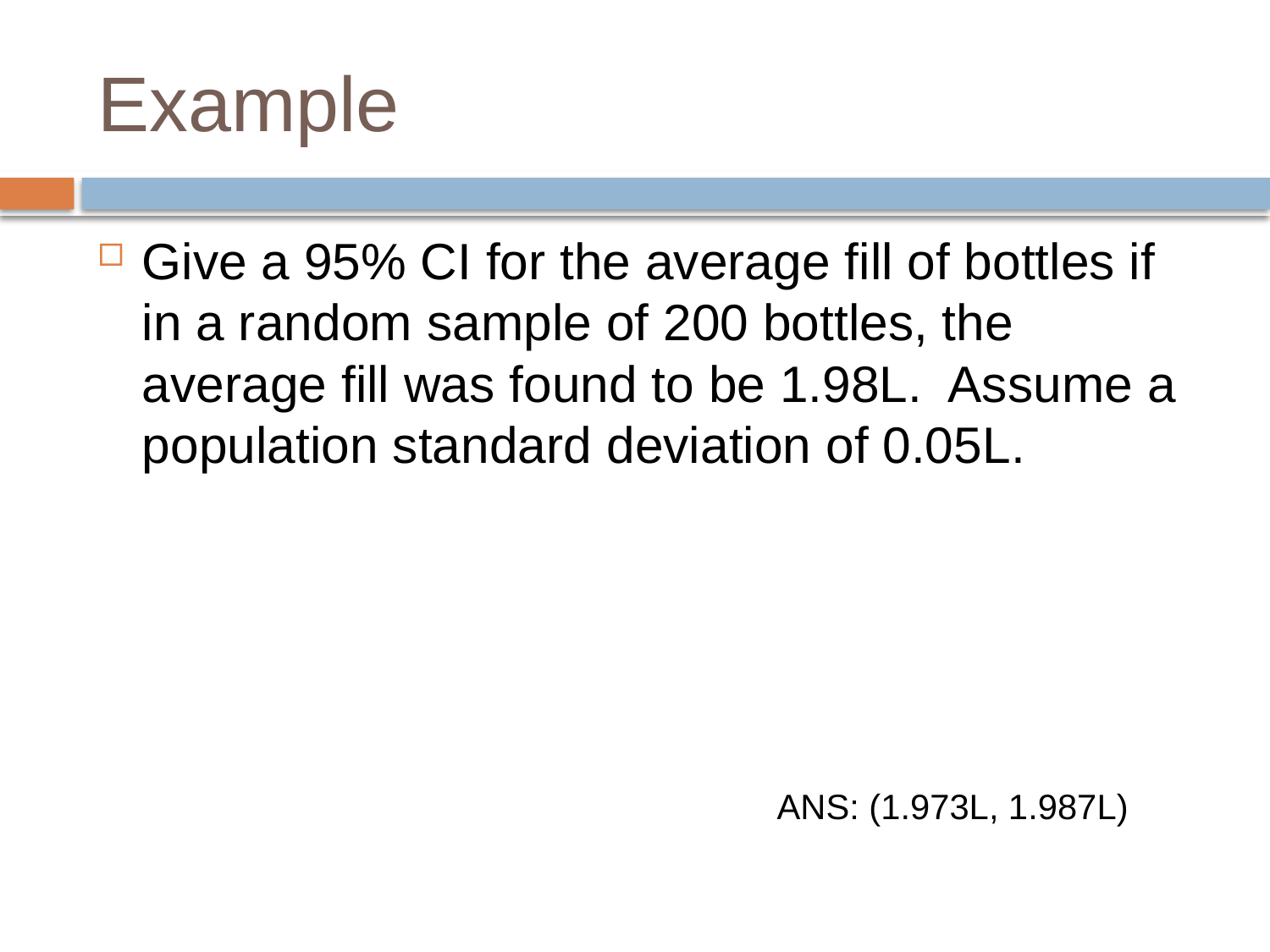

# Example
Give a 95% CI for the average fill of bottles if in a random sample of 200 bottles, the average fill was found to be 1.98L.  Assume a population standard deviation of 0.05L.

														ANS: (1.973L, 1.987L)